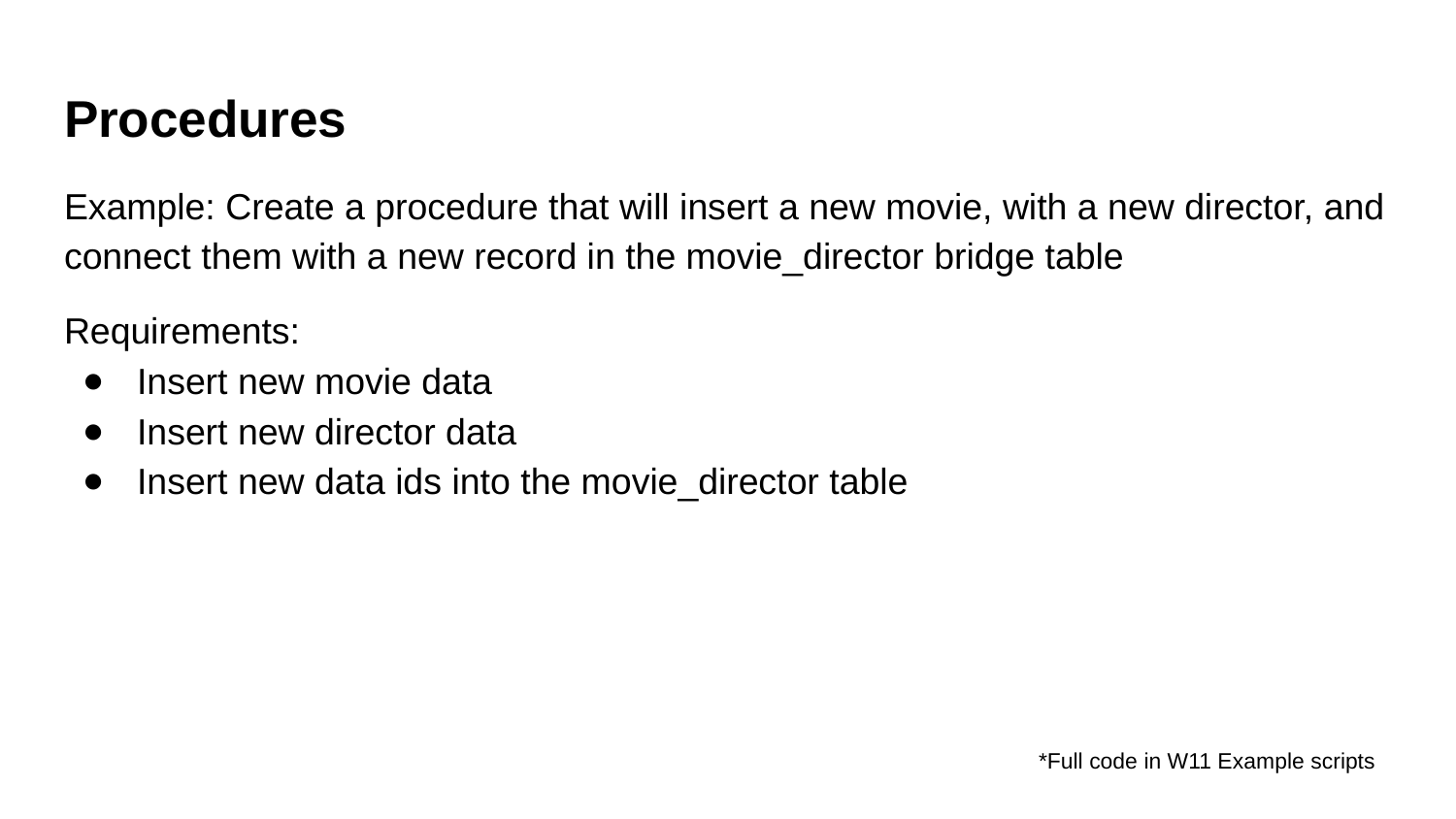

# Procedures
Example: Create a procedure that will insert a new movie, with a new director, and connect them with a new record in the movie_director bridge table
Requirements:
Insert new movie data
Insert new director data
Insert new data ids into the movie_director table
*Full code in W11 Example scripts